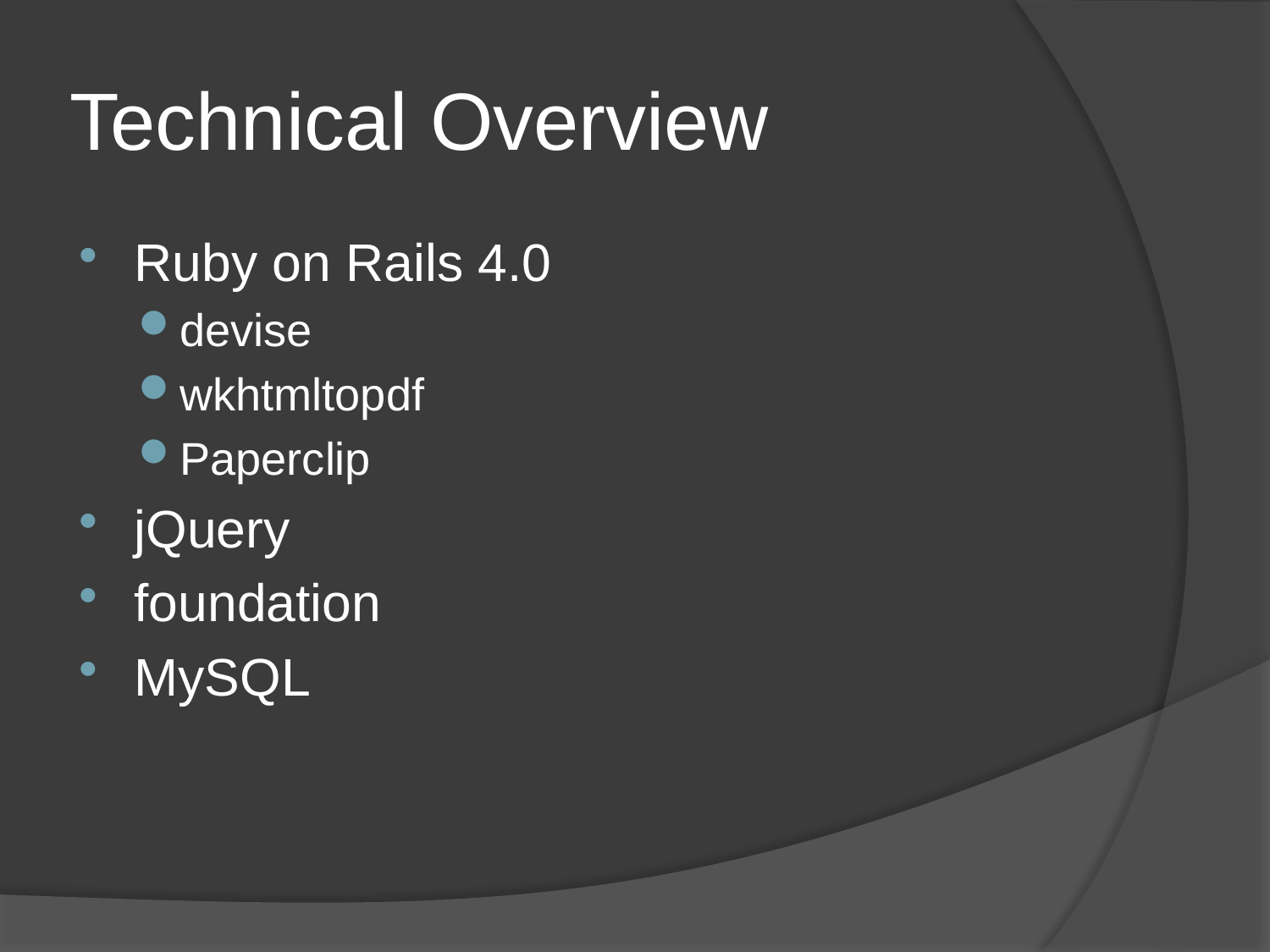

# Technical Overview
Ruby on Rails 4.0
devise
wkhtmltopdf
Paperclip
jQuery
foundation
MySQL